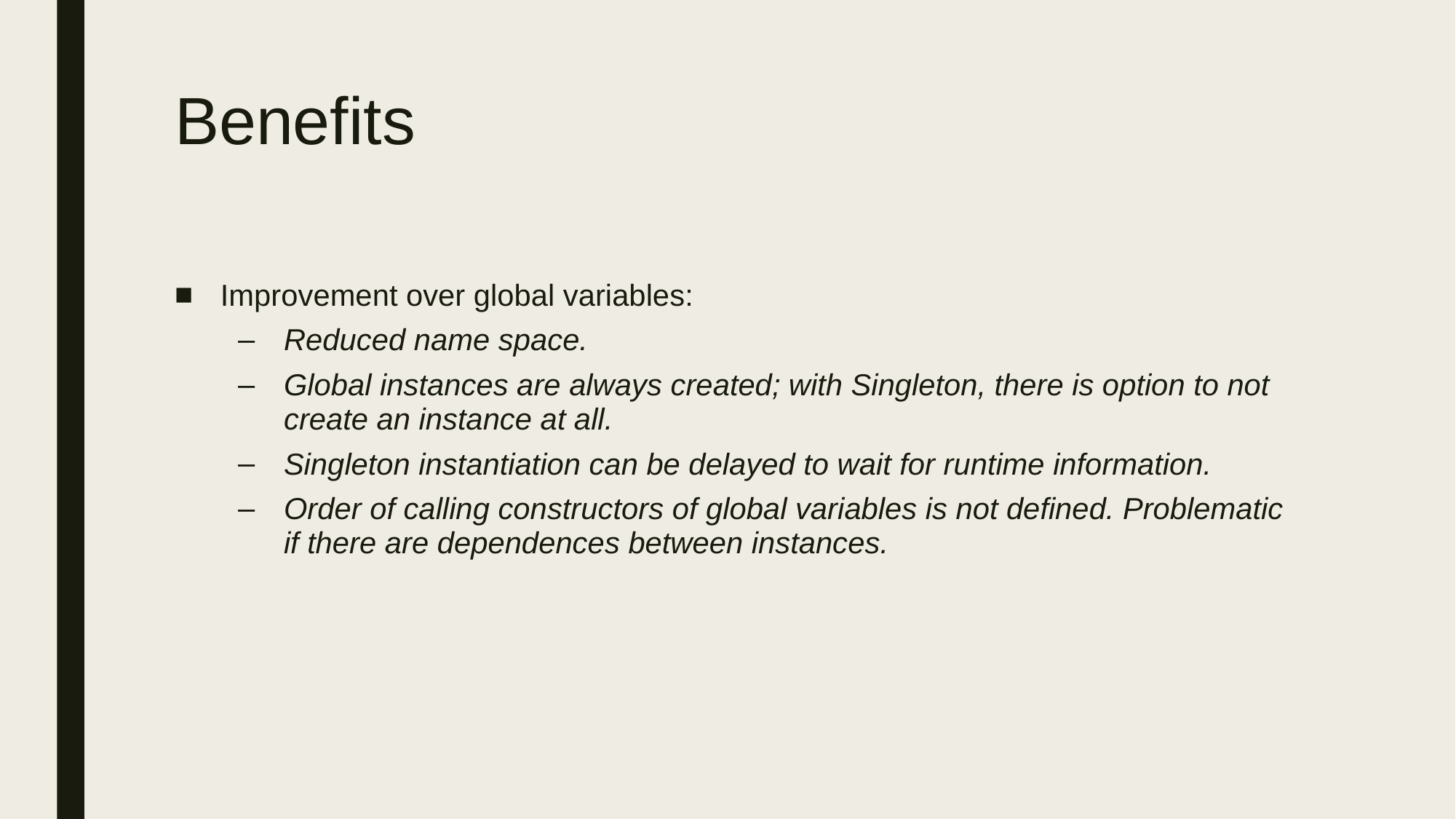

# Benefits
Improvement over global variables:
Reduced name space.
Global instances are always created; with Singleton, there is option to not create an instance at all.
Singleton instantiation can be delayed to wait for runtime information.
Order of calling constructors of global variables is not defined. Problematic if there are dependences between instances.